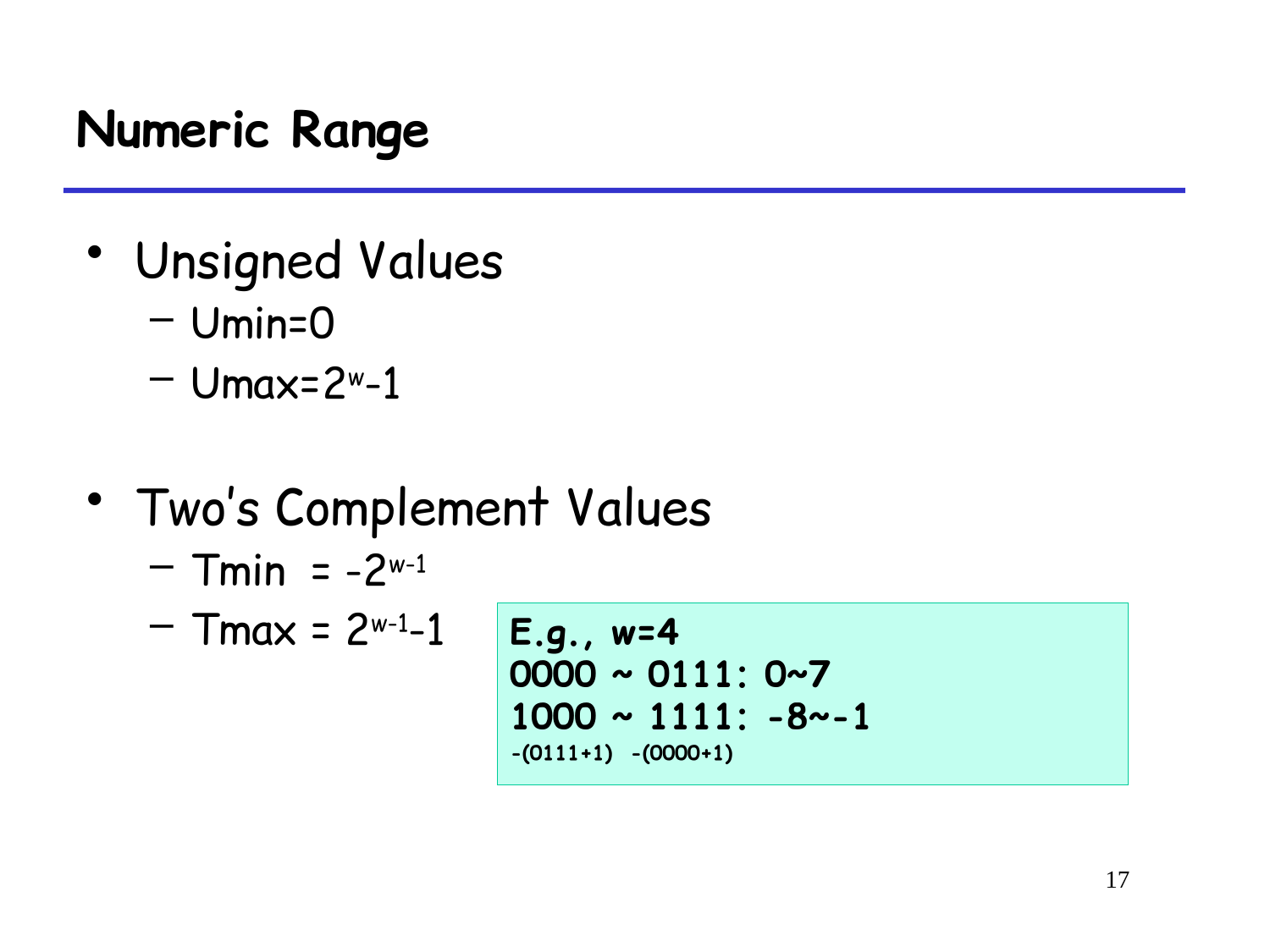

# Numeric Range
Unsigned Values
Umin=0
Umax=2w-1

Two’s Complement Values
Tmin  = -2w-1
Tmax = 2w-1-1
E.g., w=4
0000 ~ 0111: 0~7
1000 ~ 1111: -8~-1
-(0111+1)  -(0000+1)
17